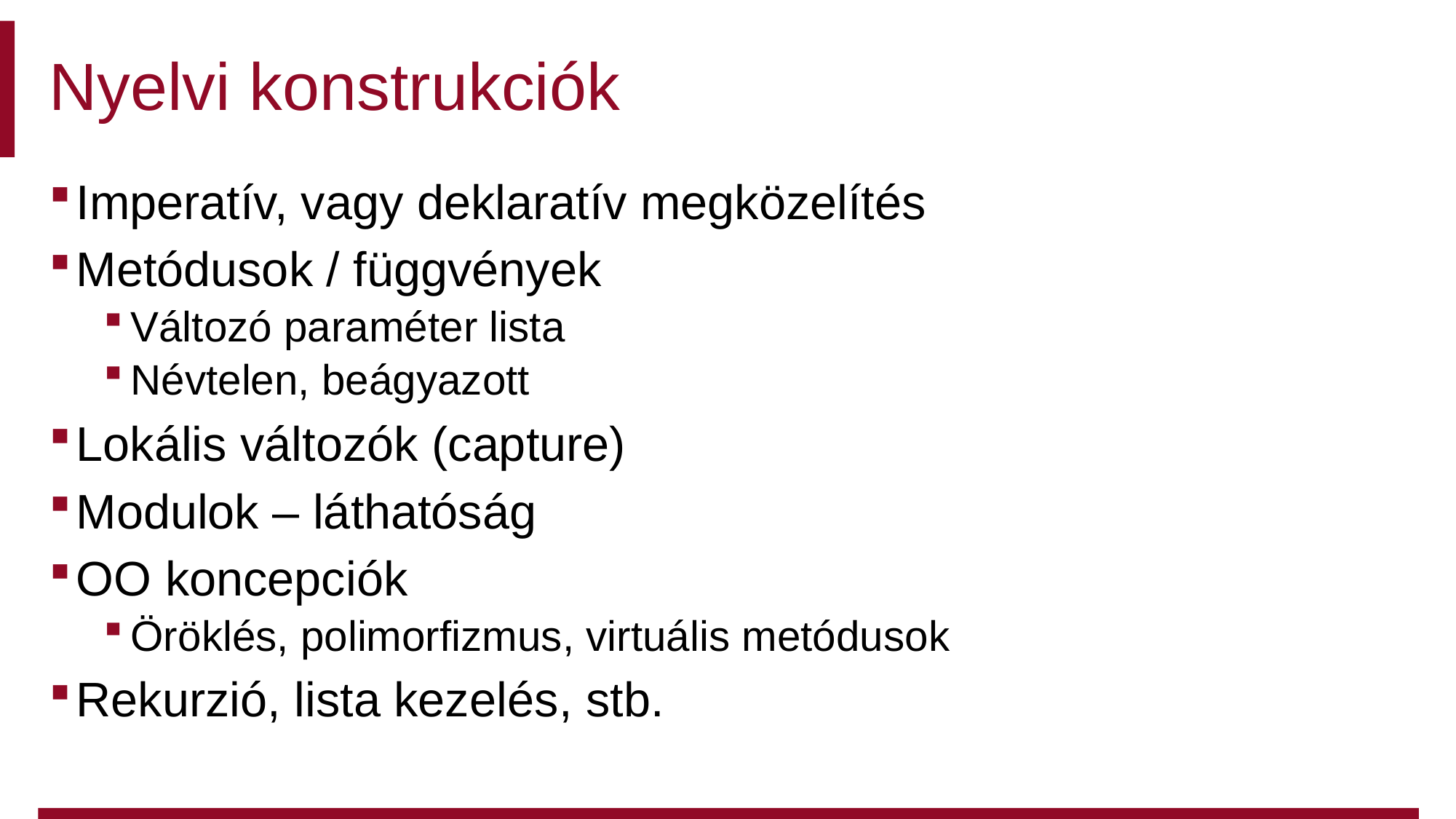

# Nyelvi konstrukciók
Imperatív, vagy deklaratív megközelítés
Metódusok / függvények
Változó paraméter lista
Névtelen, beágyazott
Lokális változók (capture)
Modulok – láthatóság
OO koncepciók
Öröklés, polimorfizmus, virtuális metódusok
Rekurzió, lista kezelés, stb.